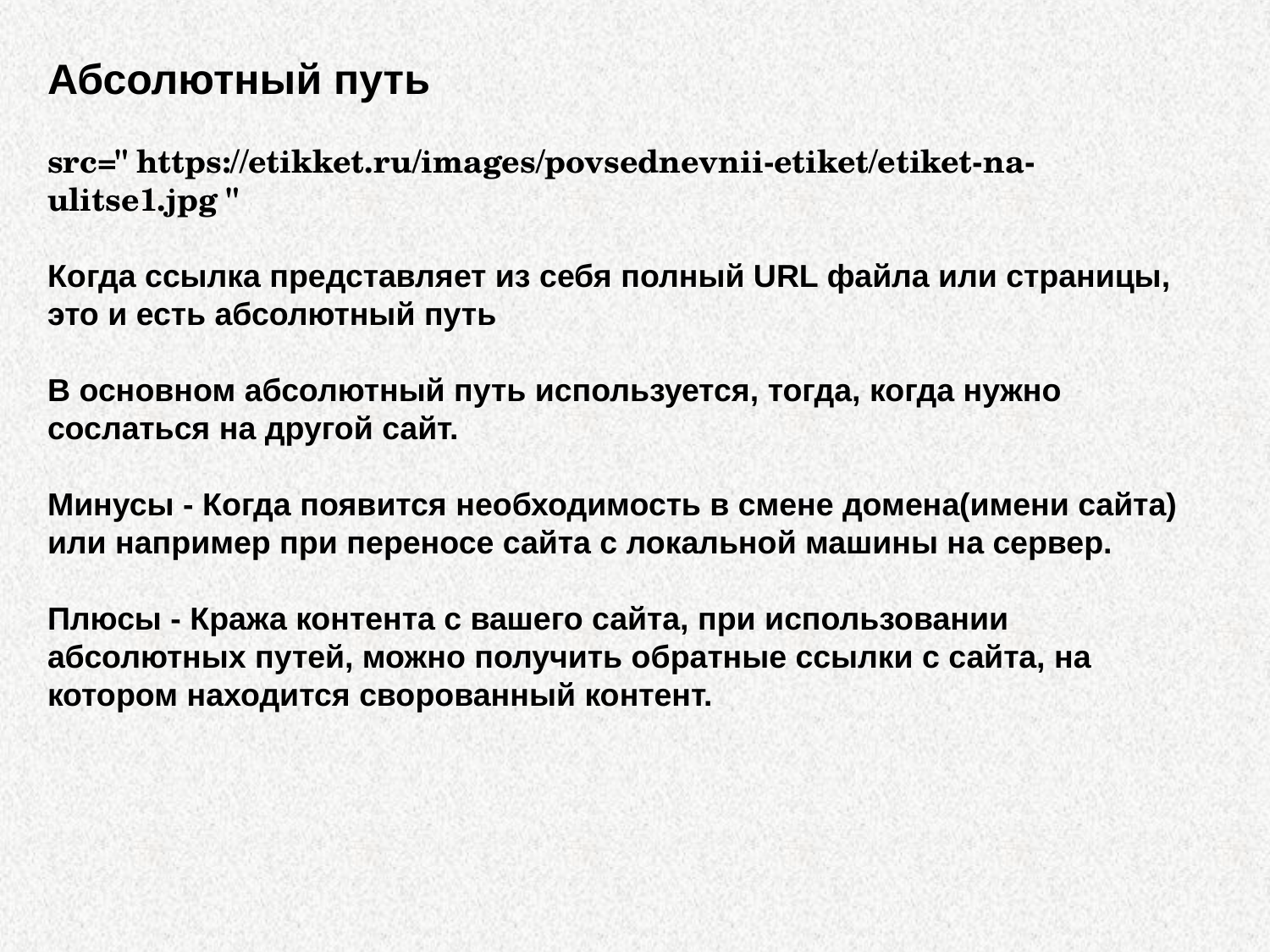

Абсолютный путь

src=" https://etikket.ru/images/povsednevnii-etiket/etiket-na-ulitse1.jpg "

Когда ссылка представляет из себя полный URL файла или страницы, это и есть абсолютный путь

В основном абсолютный путь используется, тогда, когда нужно сослаться на другой сайт.

Минусы - Когда появится необходимость в смене домена(имени сайта) или например при переносе сайта с локальной машины на сервер.

Плюсы - Кража контента с вашего сайта, при использовании абсолютных путей, можно получить обратные ссылки с сайта, на котором находится сворованный контент.